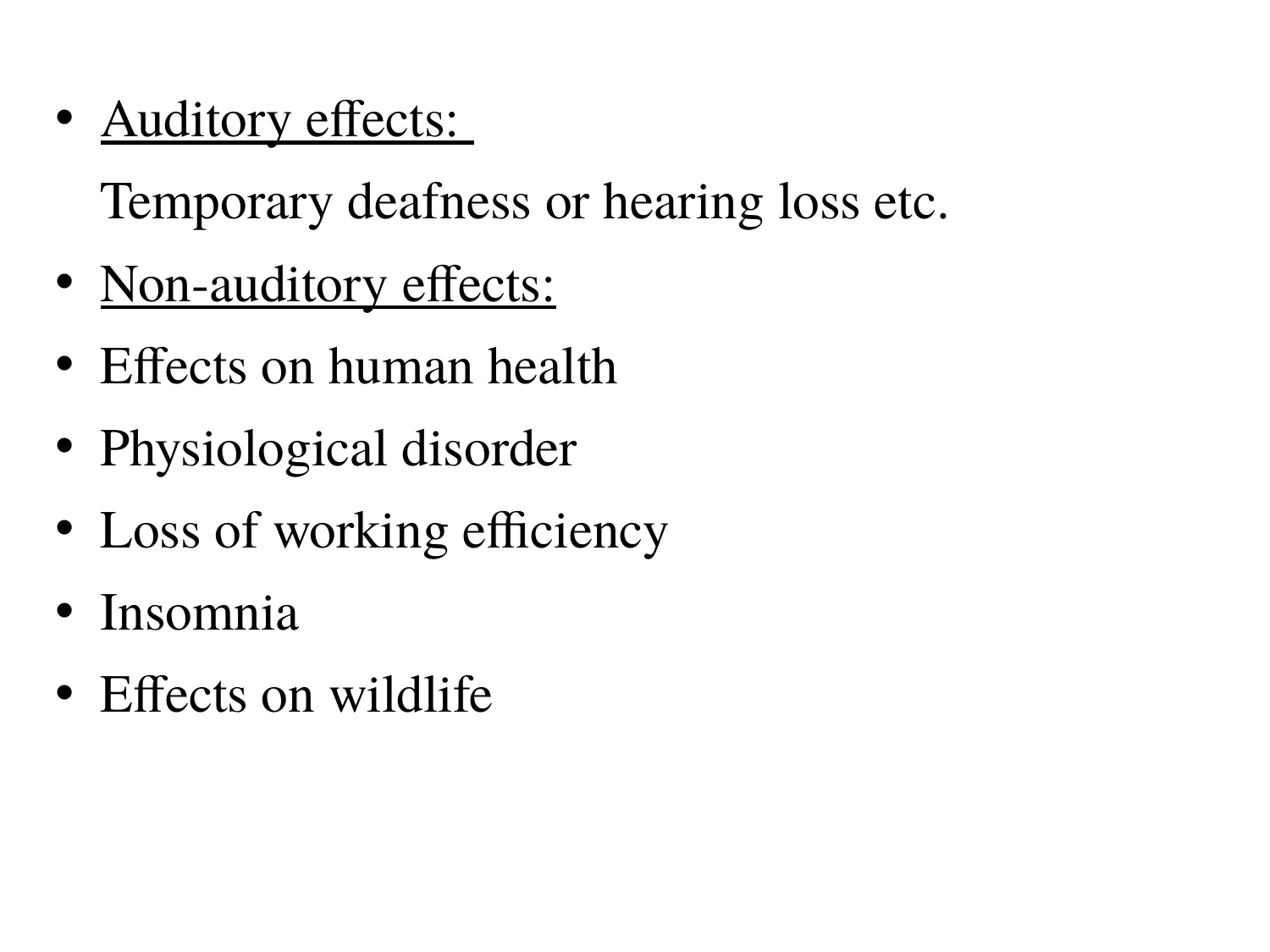

Auditory effects:
	Temporary deafness or hearing loss etc.
Non-auditory effects:
Effects on human health
Physiological disorder
Loss of working efficiency
Insomnia
Effects on wildlife